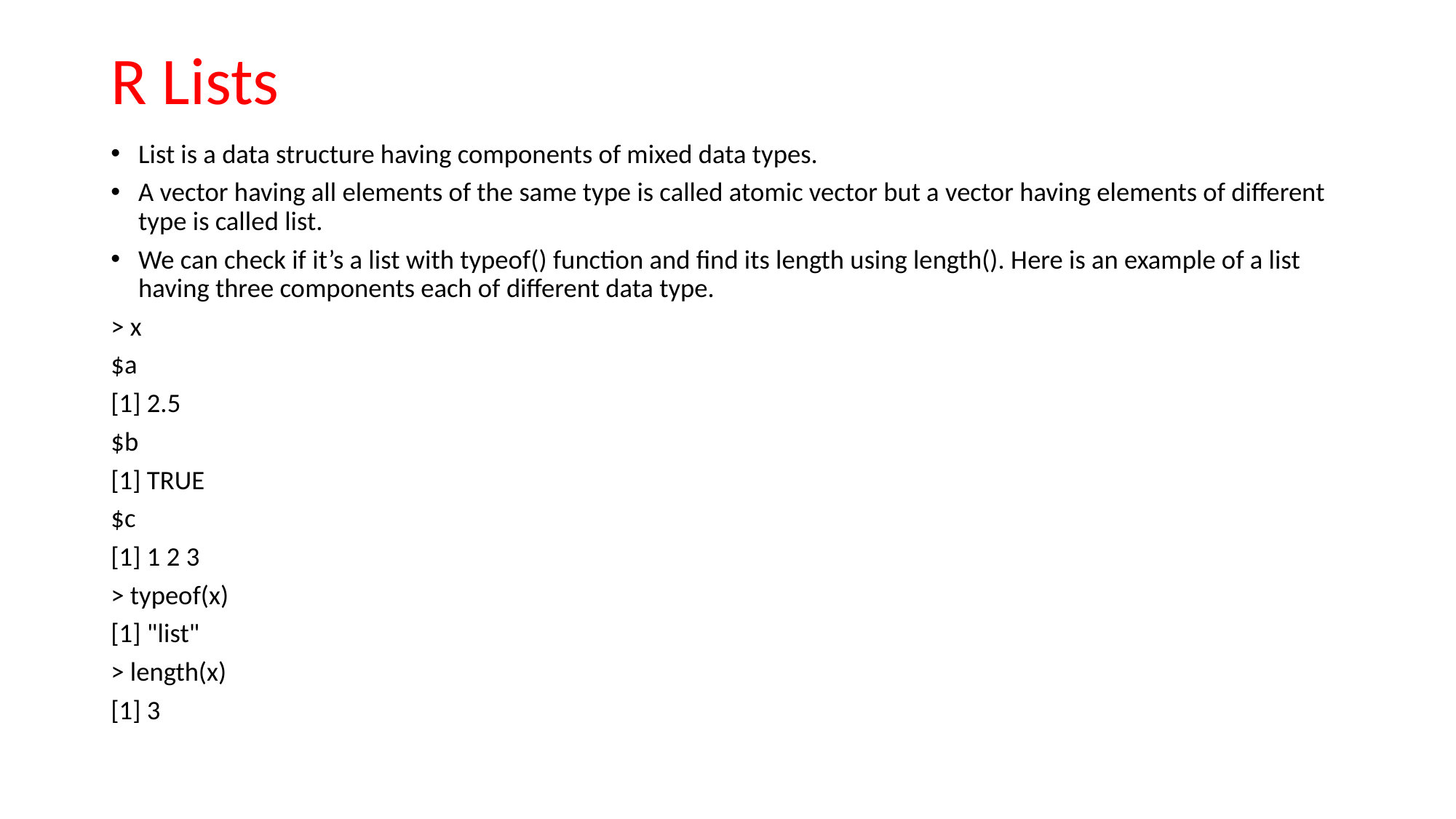

# R Lists
List is a data structure having components of mixed data types.
A vector having all elements of the same type is called atomic vector but a vector having elements of different type is called list.
We can check if it’s a list with typeof() function and find its length using length(). Here is an example of a list having three components each of different data type.
> x
$a
[1] 2.5
$b
[1] TRUE
$c
[1] 1 2 3
> typeof(x)
[1] "list"
> length(x)
[1] 3